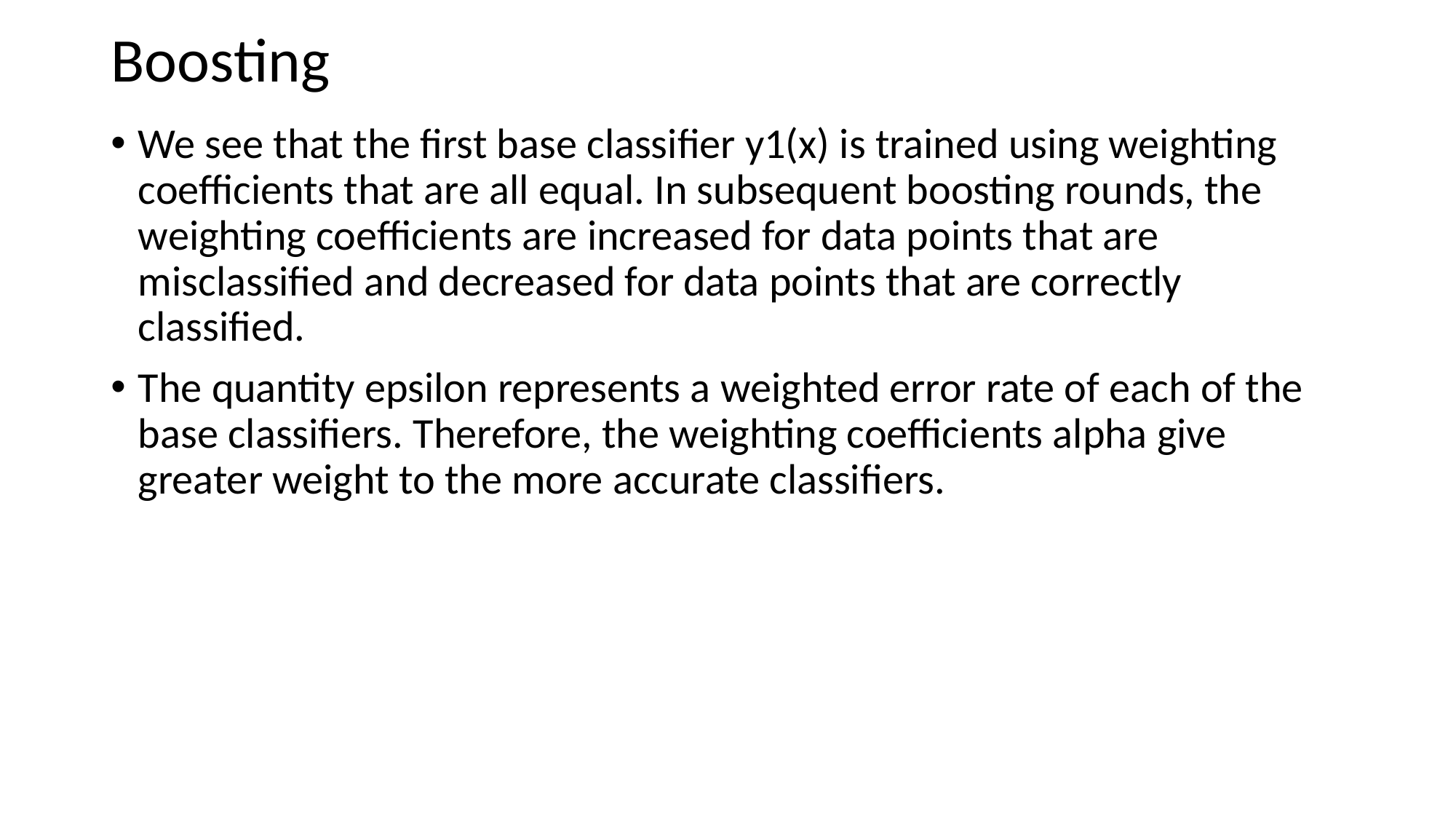

# Boosting
We see that the first base classifier y1(x) is trained using weighting coefficients that are all equal. In subsequent boosting rounds, the weighting coefficients are increased for data points that are misclassified and decreased for data points that are correctly classified.
The quantity epsilon represents a weighted error rate of each of the base classifiers. Therefore, the weighting coefficients alpha give greater weight to the more accurate classifiers.